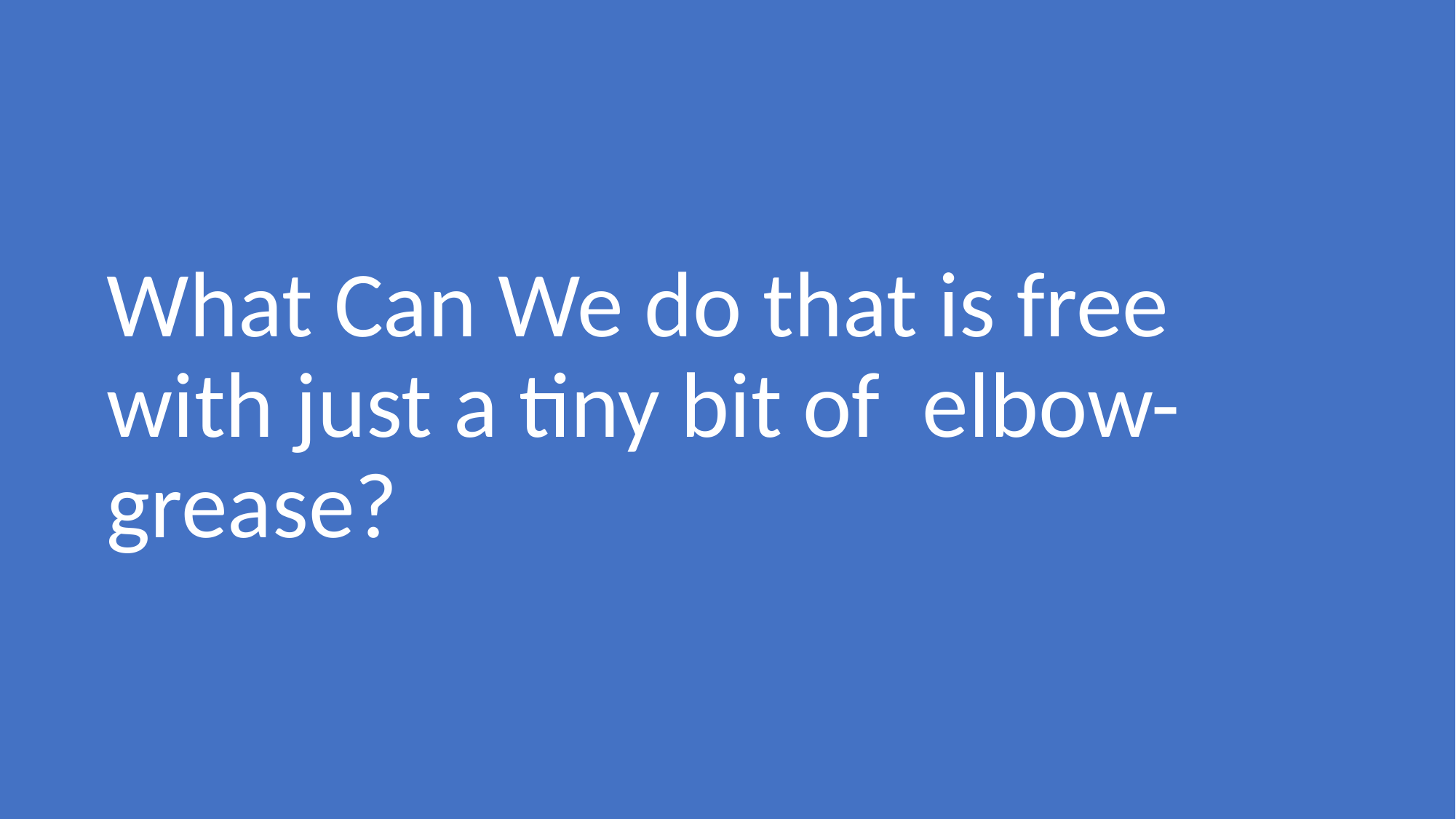

# What Can We do that is free with just a tiny bit of  elbow-grease?